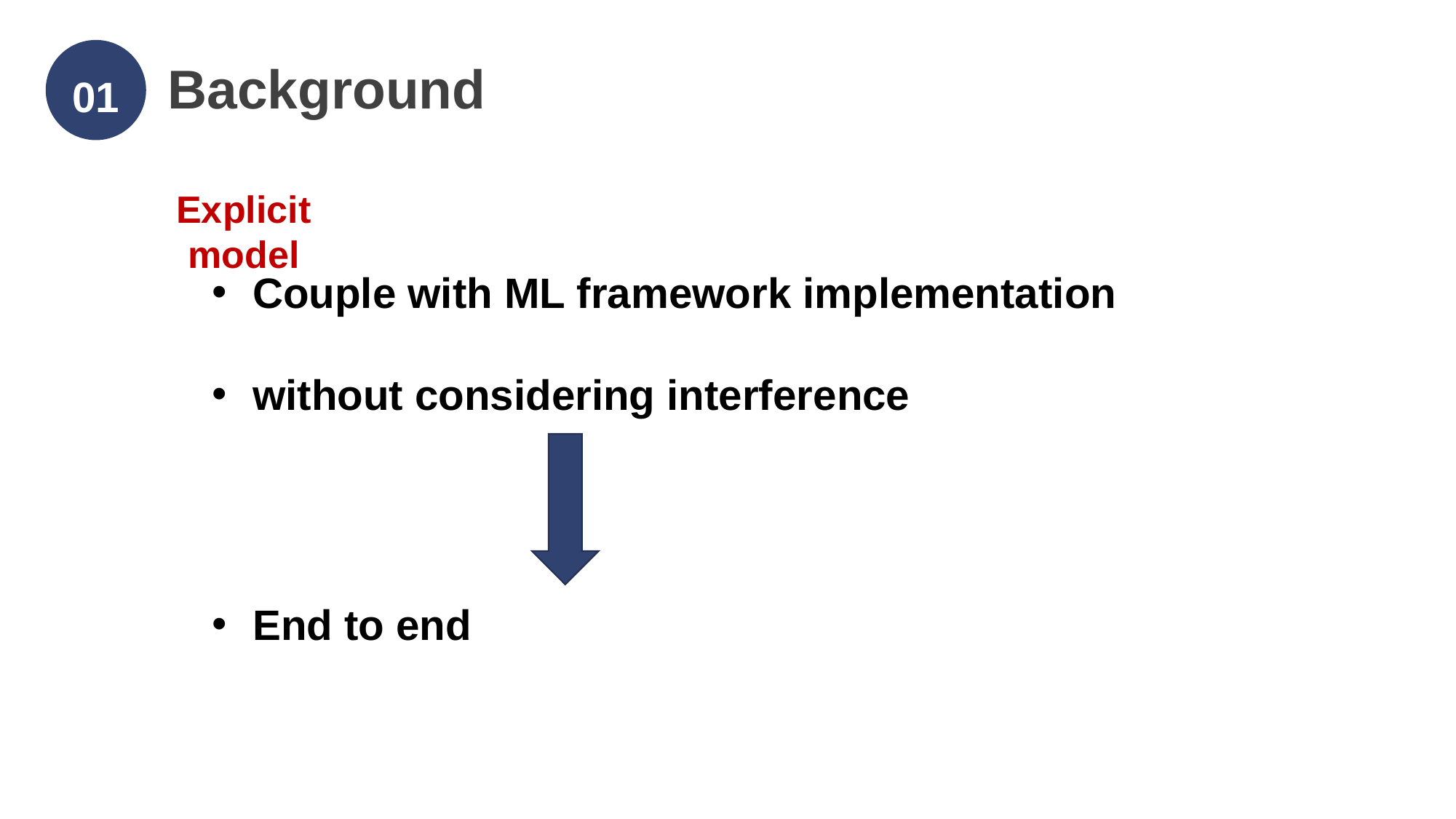

01
Background
Explicit model
Couple with ML framework implementation

without considering interference

End to end